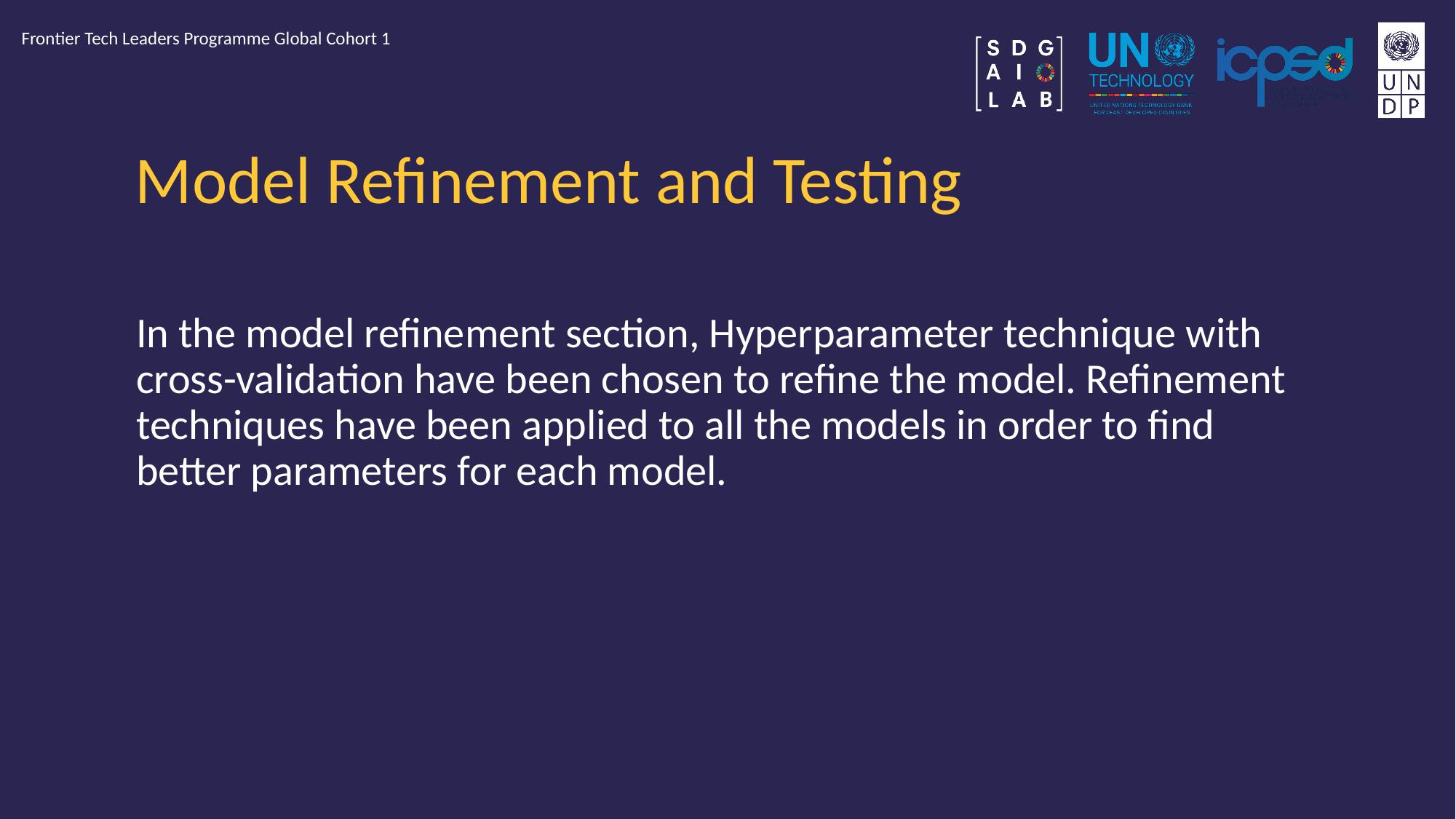

Frontier Tech Leaders Programme Global Cohort 1
# Model Refinement and Testing

In the model refinement section, Hyperparameter technique with cross-validation have been chosen to refine the model. Refinement techniques have been applied to all the models in order to find better parameters for each model.